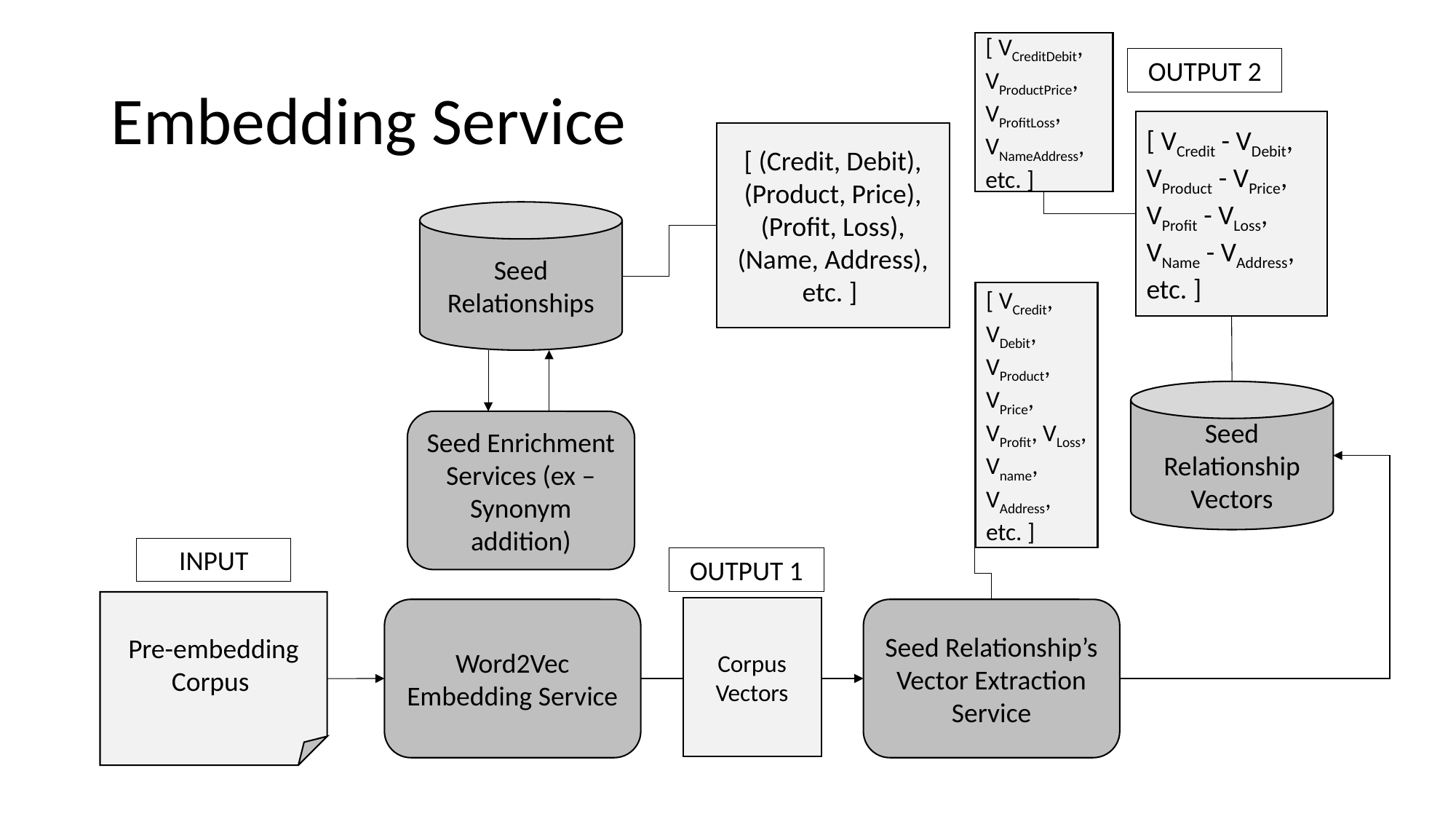

[ VCreditDebit, VProductPrice, VProfitLoss, VNameAddress, etc. ]
# Embedding Service
OUTPUT 2
[ VCredit - VDebit, VProduct - VPrice, VProfit - VLoss, VName - VAddress, etc. ]
[ (Credit, Debit), (Product, Price), (Profit, Loss), (Name, Address), etc. ]
Seed Relationships
[ VCredit, VDebit, VProduct, VPrice, VProfit, VLoss, Vname, VAddress, etc. ]
Seed Relationship Vectors
Seed Enrichment Services (ex – Synonym addition)
INPUT
OUTPUT 1
Pre-embedding Corpus
Corpus Vectors
Word2Vec Embedding Service
Seed Relationship’s Vector Extraction Service